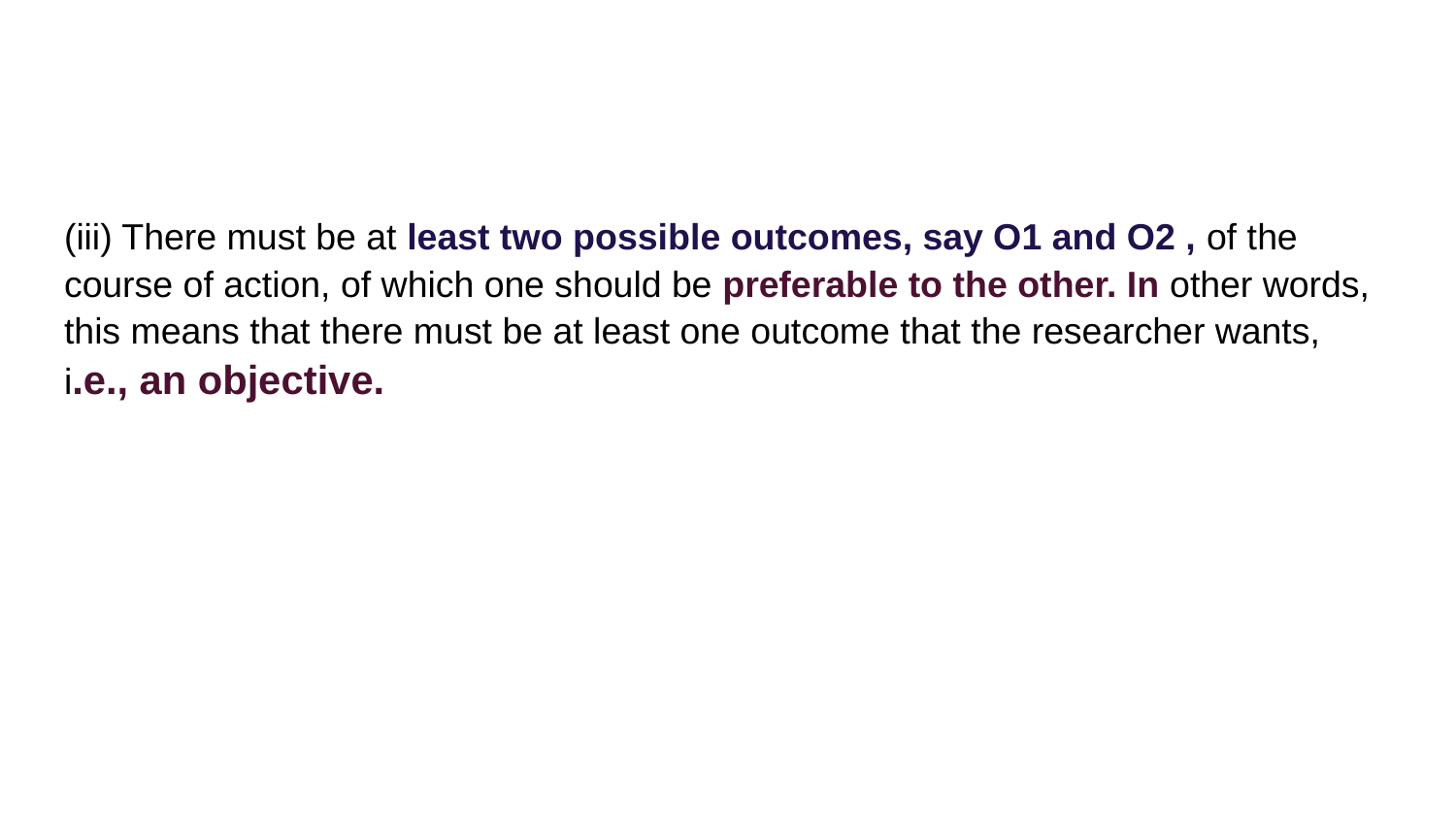

(iii) There must be at least two possible outcomes, say O1 and O2 , of the course of action, of which one should be preferable to the other. In other words, this means that there must be at least one outcome that the researcher wants, i.e., an objective.